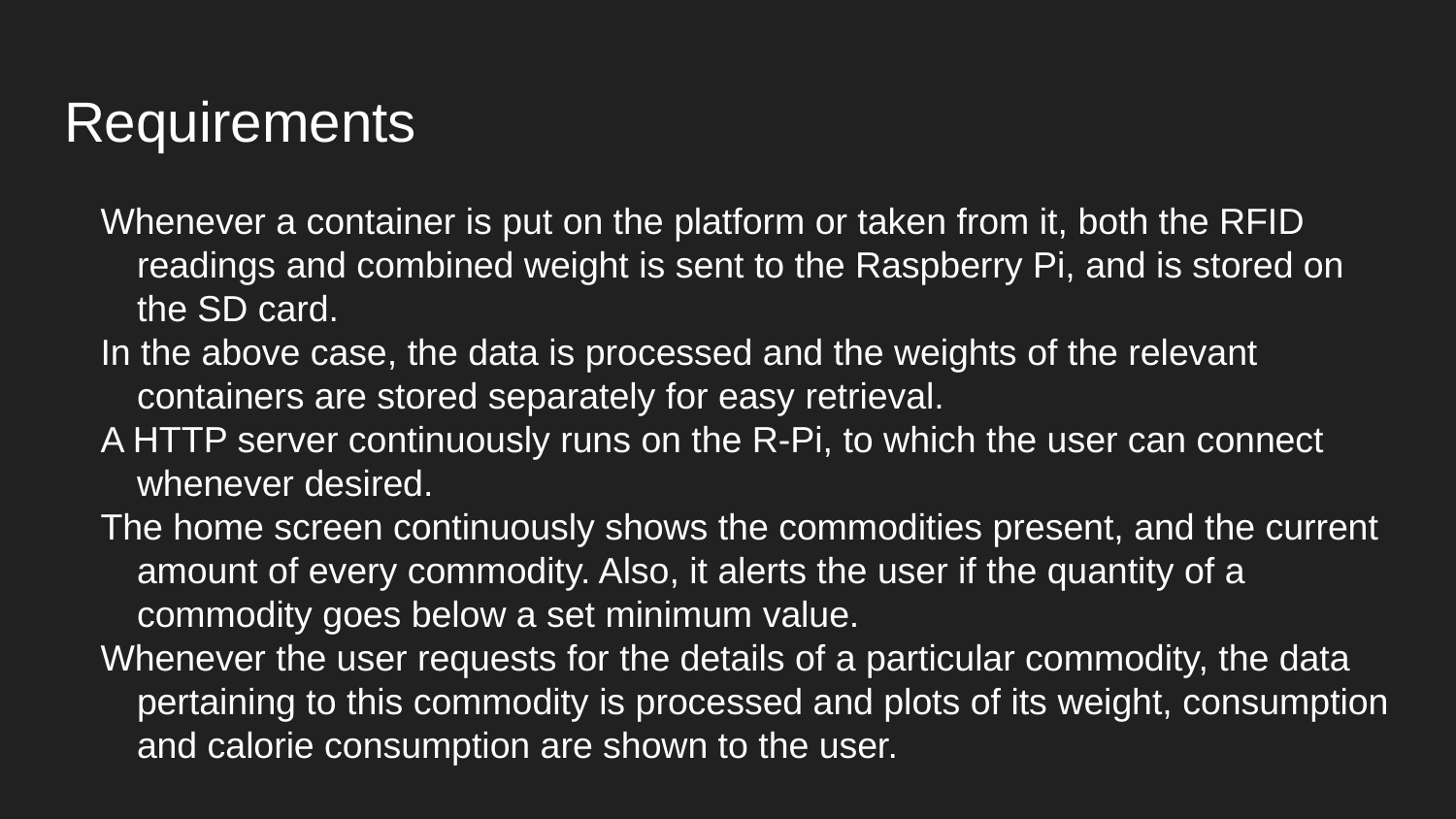

# Requirements
Whenever a container is put on the platform or taken from it, both the RFID readings and combined weight is sent to the Raspberry Pi, and is stored on the SD card.
In the above case, the data is processed and the weights of the relevant containers are stored separately for easy retrieval.
A HTTP server continuously runs on the R-Pi, to which the user can connect whenever desired.
The home screen continuously shows the commodities present, and the current amount of every commodity. Also, it alerts the user if the quantity of a commodity goes below a set minimum value.
Whenever the user requests for the details of a particular commodity, the data pertaining to this commodity is processed and plots of its weight, consumption and calorie consumption are shown to the user.